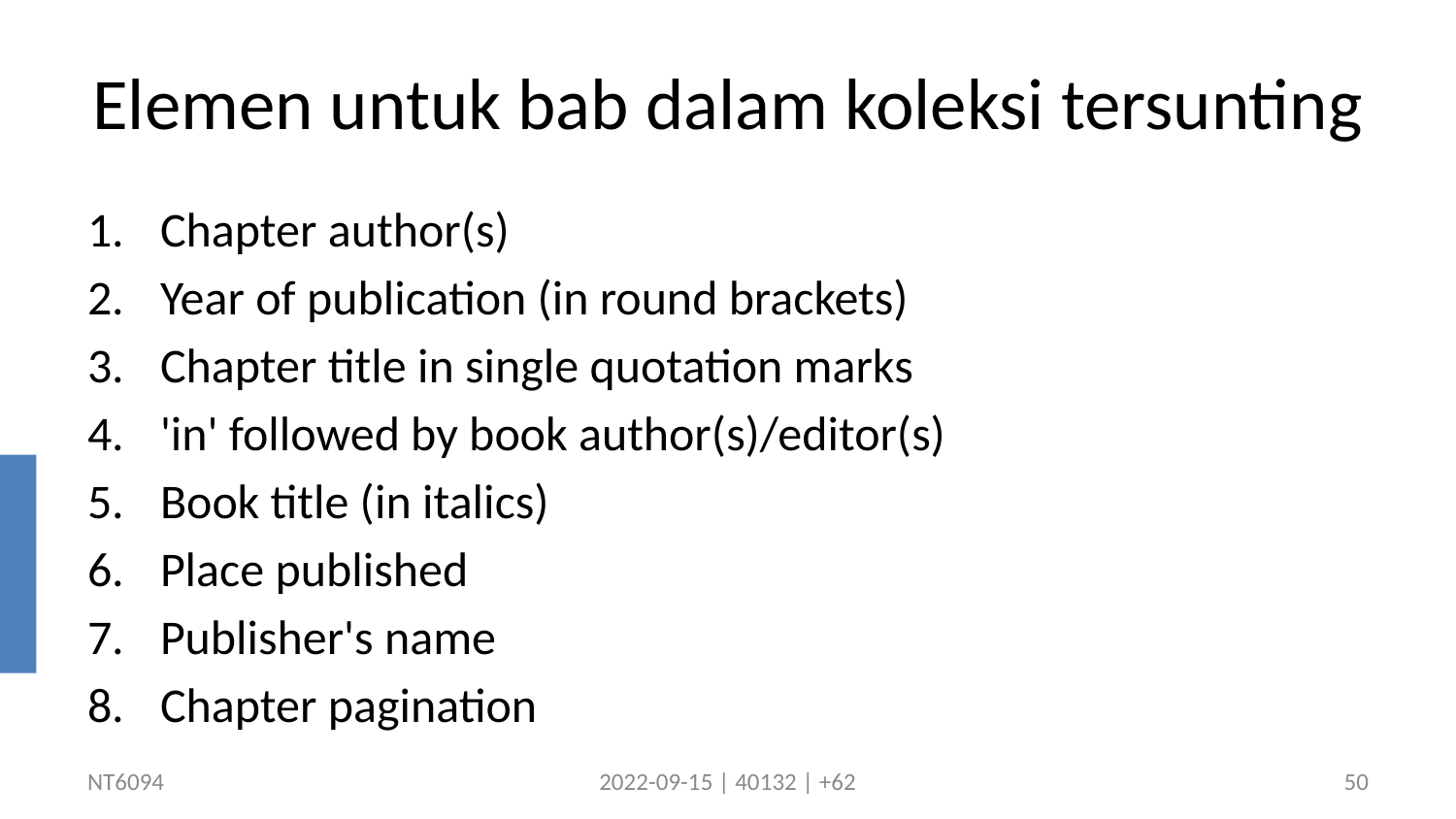

# Elemen untuk bab dalam koleksi tersunting
Chapter author(s)
Year of publication (in round brackets)
Chapter title in single quotation marks
'in' followed by book author(s)/editor(s)
Book title (in italics)
Place published
Publisher's name
Chapter pagination
NT6094
2022-09-15 | 40132 | +62
50